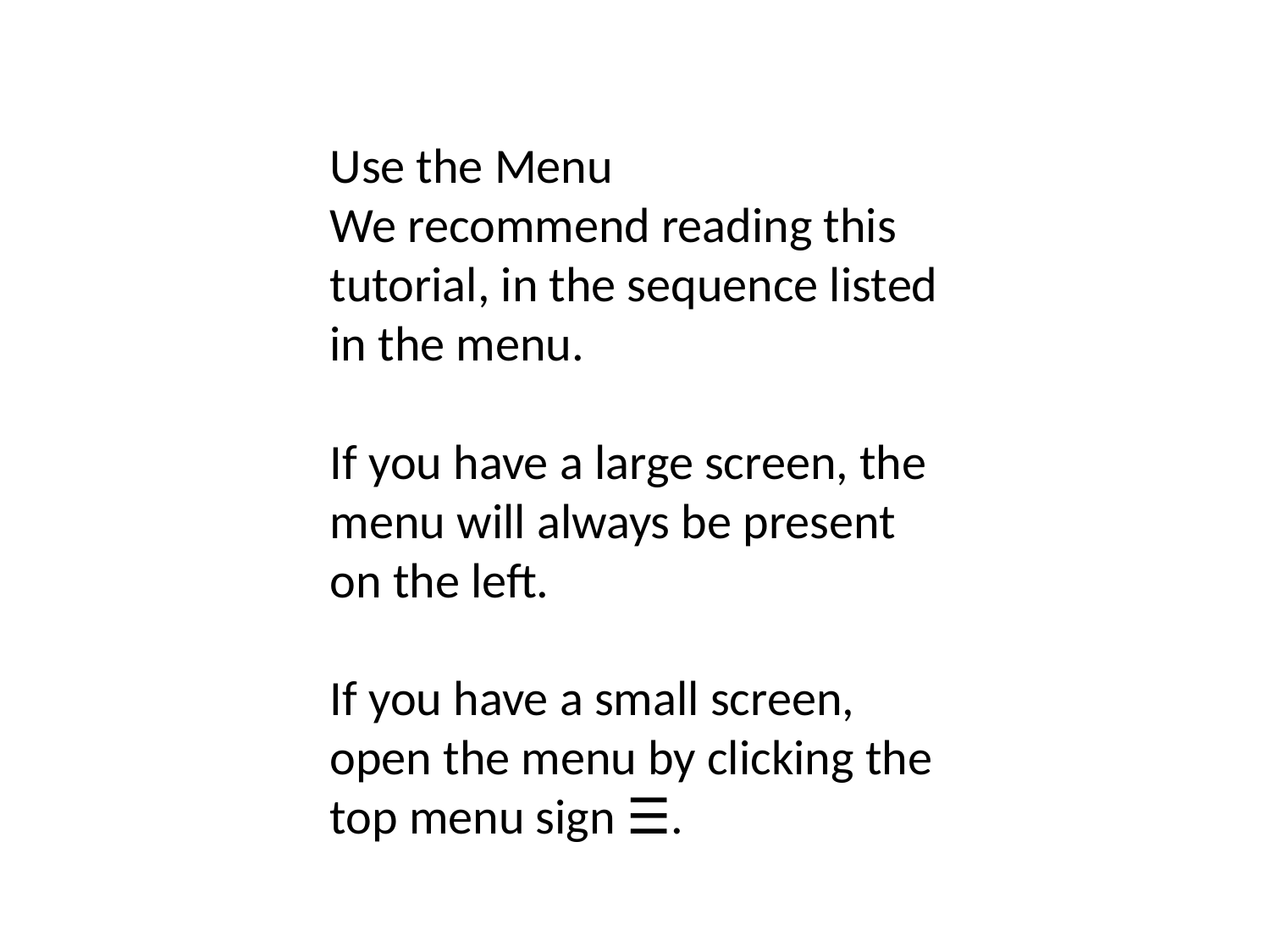

Use the Menu
We recommend reading this tutorial, in the sequence listed in the menu.

If you have a large screen, the menu will always be present on the left.

If you have a small screen, open the menu by clicking the top menu sign ☰.